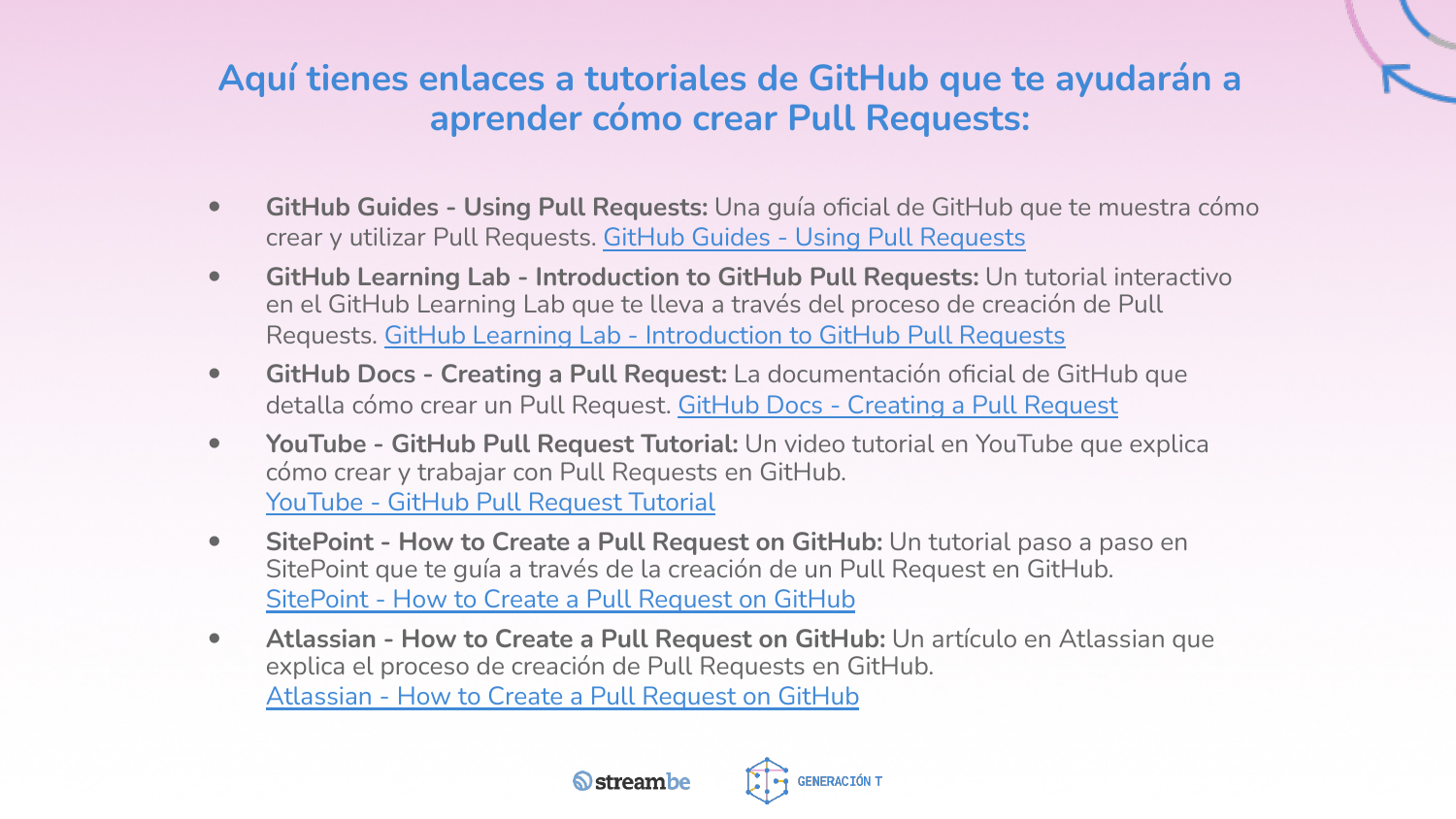

# Aquí tienes enlaces a tutoriales de GitHub que te ayudarán a aprender cómo crear Pull Requests:
GitHub Guides - Using Pull Requests: Una guía oficial de GitHub que te muestra cómo crear y utilizar Pull Requests. GitHub Guides - Using Pull Requests
GitHub Learning Lab - Introduction to GitHub Pull Requests: Un tutorial interactivo en el GitHub Learning Lab que te lleva a través del proceso de creación de Pull Requests. GitHub Learning Lab - Introduction to GitHub Pull Requests
GitHub Docs - Creating a Pull Request: La documentación oficial de GitHub que detalla cómo crear un Pull Request. GitHub Docs - Creating a Pull Request
YouTube - GitHub Pull Request Tutorial: Un video tutorial en YouTube que explica cómo crear y trabajar con Pull Requests en GitHub. YouTube - GitHub Pull Request Tutorial
SitePoint - How to Create a Pull Request on GitHub: Un tutorial paso a paso en SitePoint que te guía a través de la creación de un Pull Request en GitHub. SitePoint - How to Create a Pull Request on GitHub
Atlassian - How to Create a Pull Request on GitHub: Un artículo en Atlassian que explica el proceso de creación de Pull Requests en GitHub. Atlassian - How to Create a Pull Request on GitHub